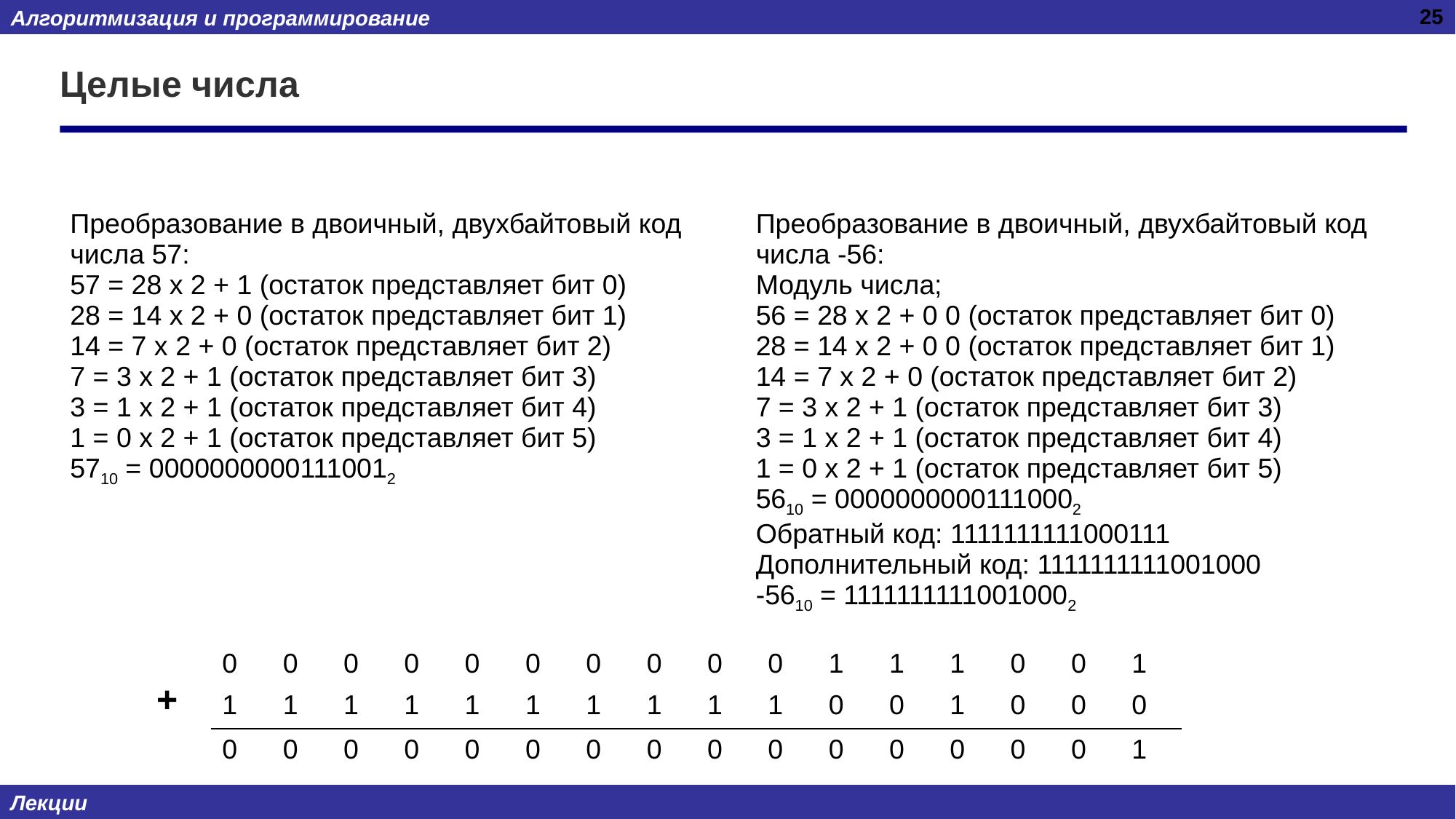

25
# Целые числа
| Преобразование в двоичный, двухбайтовый код числа 57: 57 = 28 х 2 + 1 (остаток представляет бит 0) 28 = 14 х 2 + 0 (остаток представляет бит 1) 14 = 7 х 2 + 0 (остаток представляет бит 2) 7 = 3 х 2 + 1 (остаток представляет бит 3) 3 = 1 х 2 + 1 (остаток представляет бит 4) 1 = 0 х 2 + 1 (остаток представляет бит 5) 5710 = 00000000001110012 | Преобразование в двоичный, двухбайтовый код числа -56: Модуль числа; 56 = 28 х 2 + 0 0 (остаток представляет бит 0) 28 = 14 х 2 + 0 0 (остаток представляет бит 1) 14 = 7 х 2 + 0 (остаток представляет бит 2) 7 = 3 х 2 + 1 (остаток представляет бит 3) 3 = 1 х 2 + 1 (остаток представляет бит 4) 1 = 0 х 2 + 1 (остаток представляет бит 5) 5610 = 00000000001110002 Обратный код: 1111111111000111 Дополнительный код: 1111111111001000 -5610 = 11111111110010002 |
| --- | --- |
| 0 | 0 | 0 | 0 | 0 | 0 | 0 | 0 | 0 | 0 | 1 | 1 | 1 | 0 | 0 | 1 |
| --- | --- | --- | --- | --- | --- | --- | --- | --- | --- | --- | --- | --- | --- | --- | --- |
| 1 | 1 | 1 | 1 | 1 | 1 | 1 | 1 | 1 | 1 | 0 | 0 | 1 | 0 | 0 | 0 |
| 0 | 0 | 0 | 0 | 0 | 0 | 0 | 0 | 0 | 0 | 0 | 0 | 0 | 0 | 0 | 1 |
+